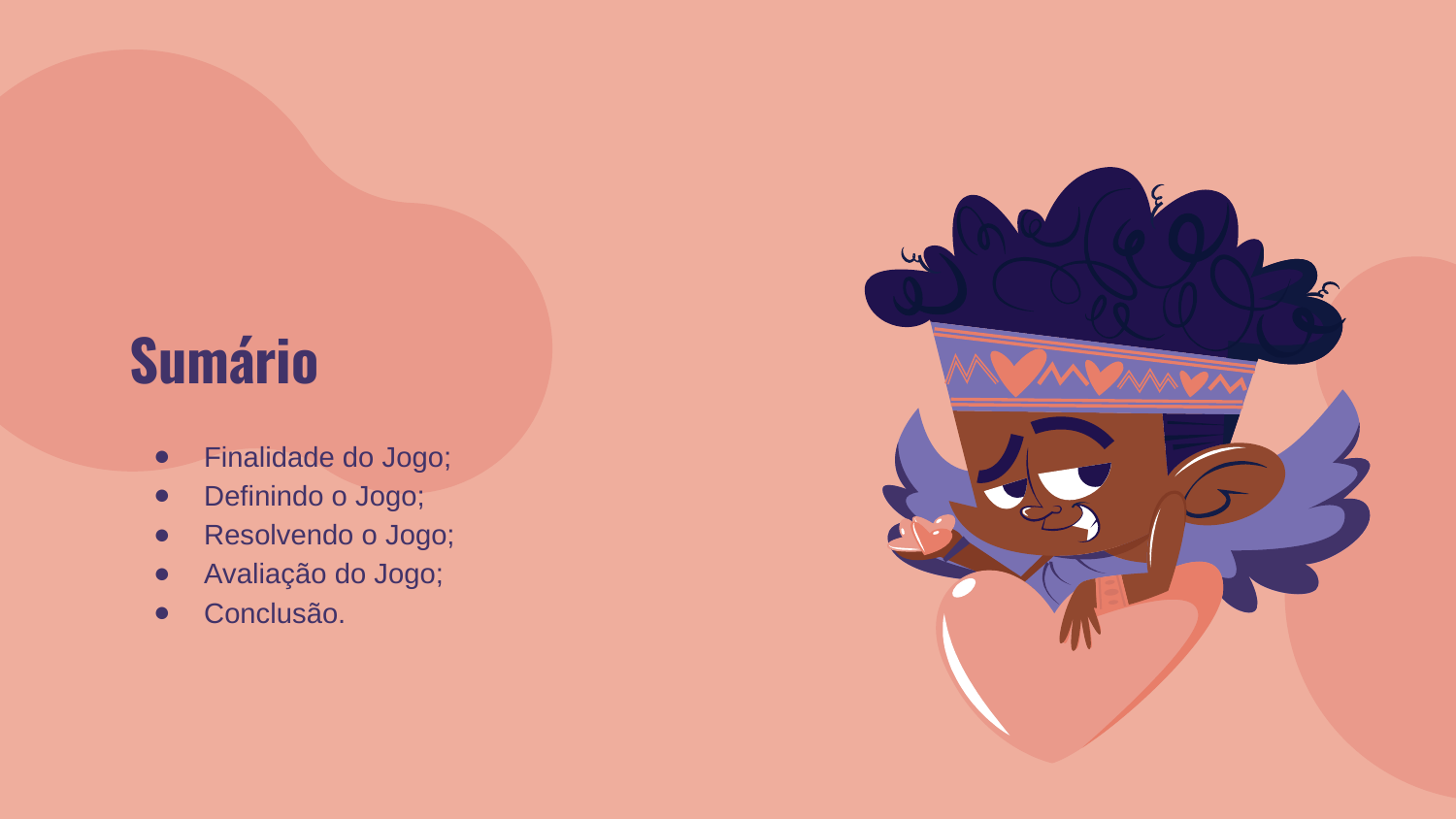

# Sumário

Finalidade do Jogo;
Definindo o Jogo;
Resolvendo o Jogo;
Avaliação do Jogo;
Conclusão.